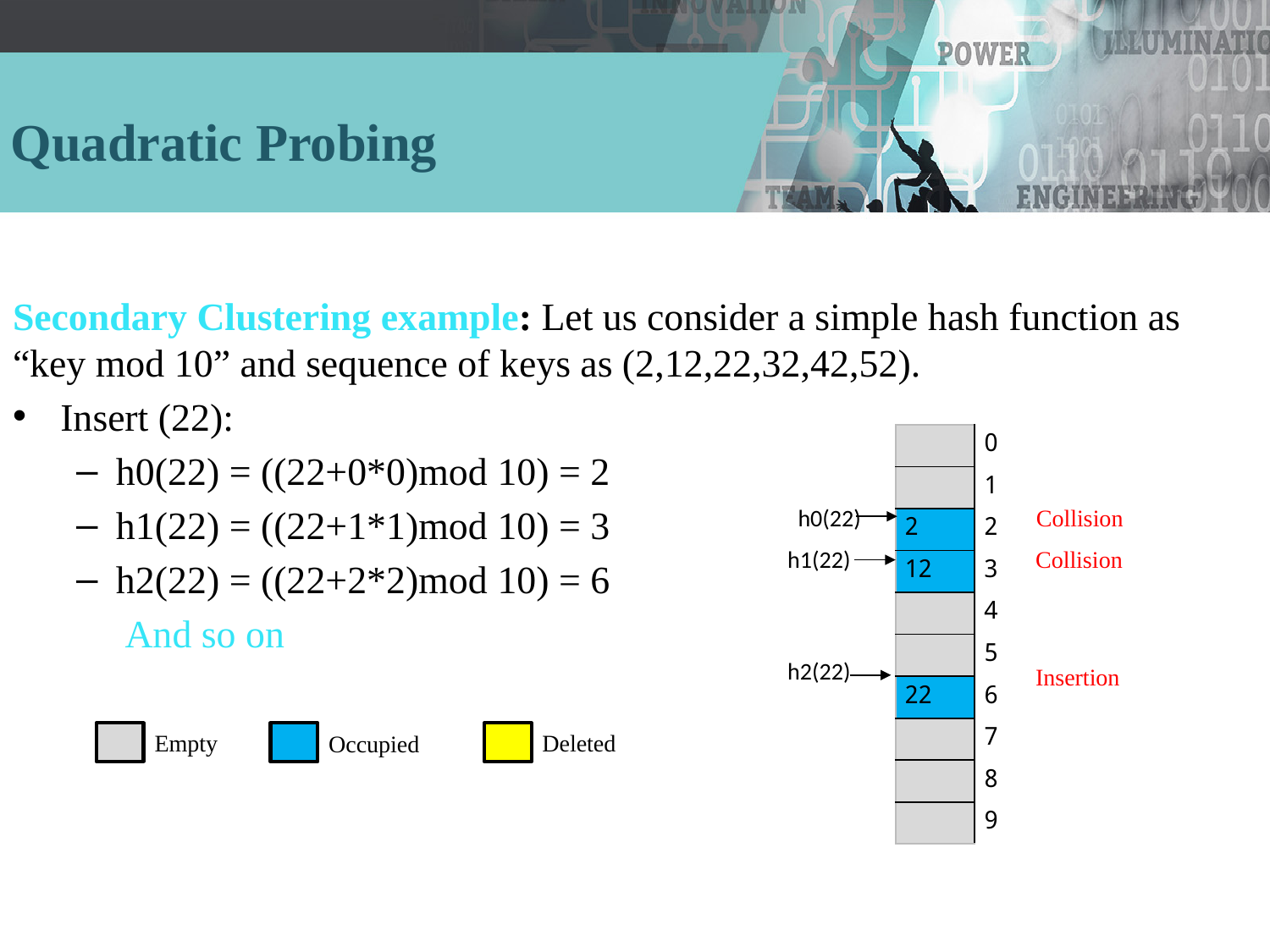

# Quadratic Probing
Secondary Clustering example: Let us consider a simple hash function as “key mod 10” and sequence of keys as (2,12,22,32,42,52).
Insert (22):
h0(22) = ((22+0*0)mod 10) = 2
h1(22) = ((22+1*1)mod 10) = 3
h2(22) = ((22+2*2)mod 10) = 6
     And so on
|  | 0 |
| --- | --- |
|  | 1 |
| 2 | 2 |
| 12 | 3 |
|  | 4 |
|  | 5 |
| 22 | 6 |
|  | 7 |
|  | 8 |
|  | 9 |
h0(22)
Collision
Collision
h1(22)
h2(22)
Insertion
Empty
Deleted

Occupied